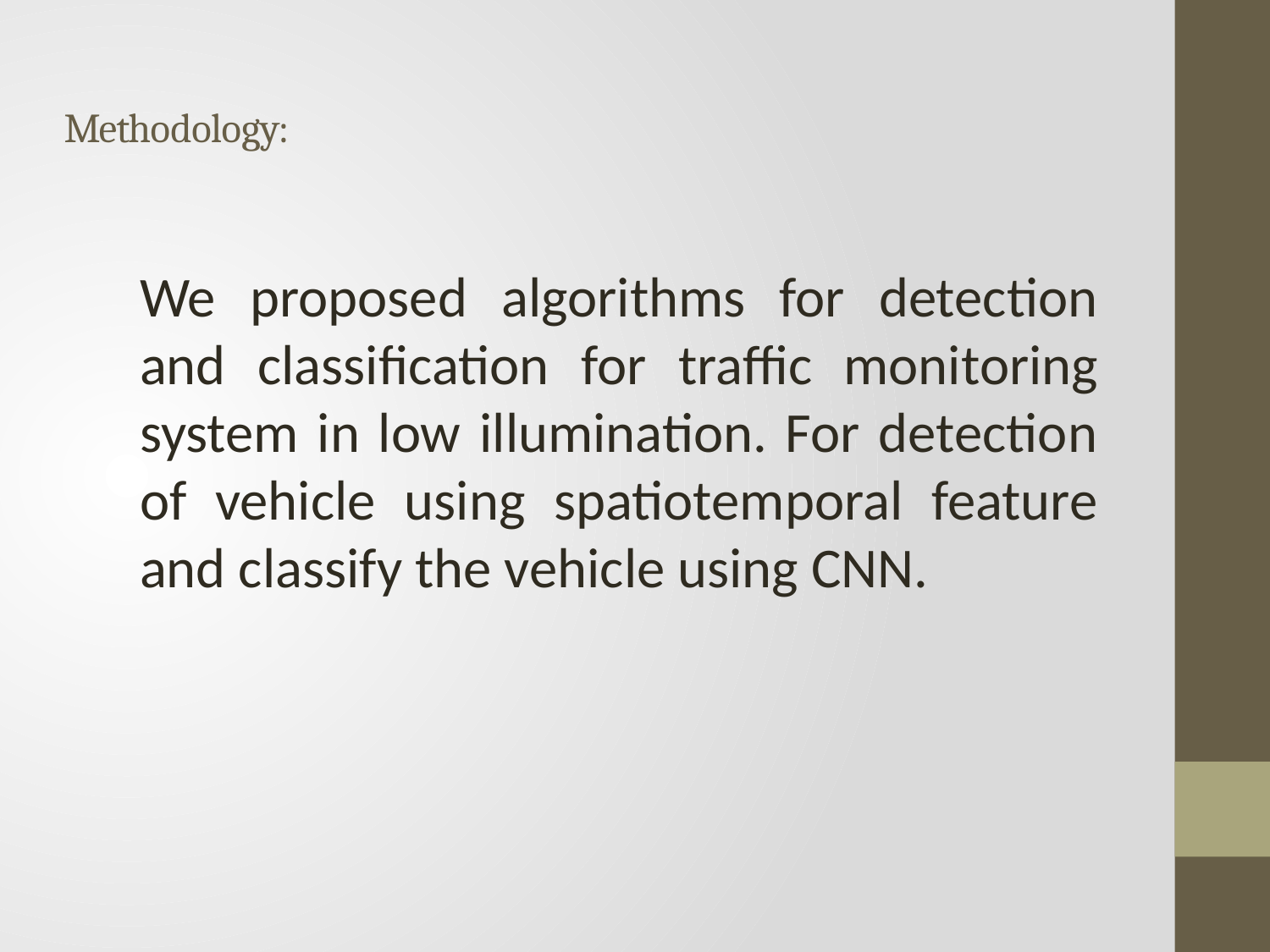

# Methodology:
We proposed algorithms for detection and classification for traffic monitoring system in low illumination. For detection of vehicle using spatiotemporal feature and classify the vehicle using CNN.